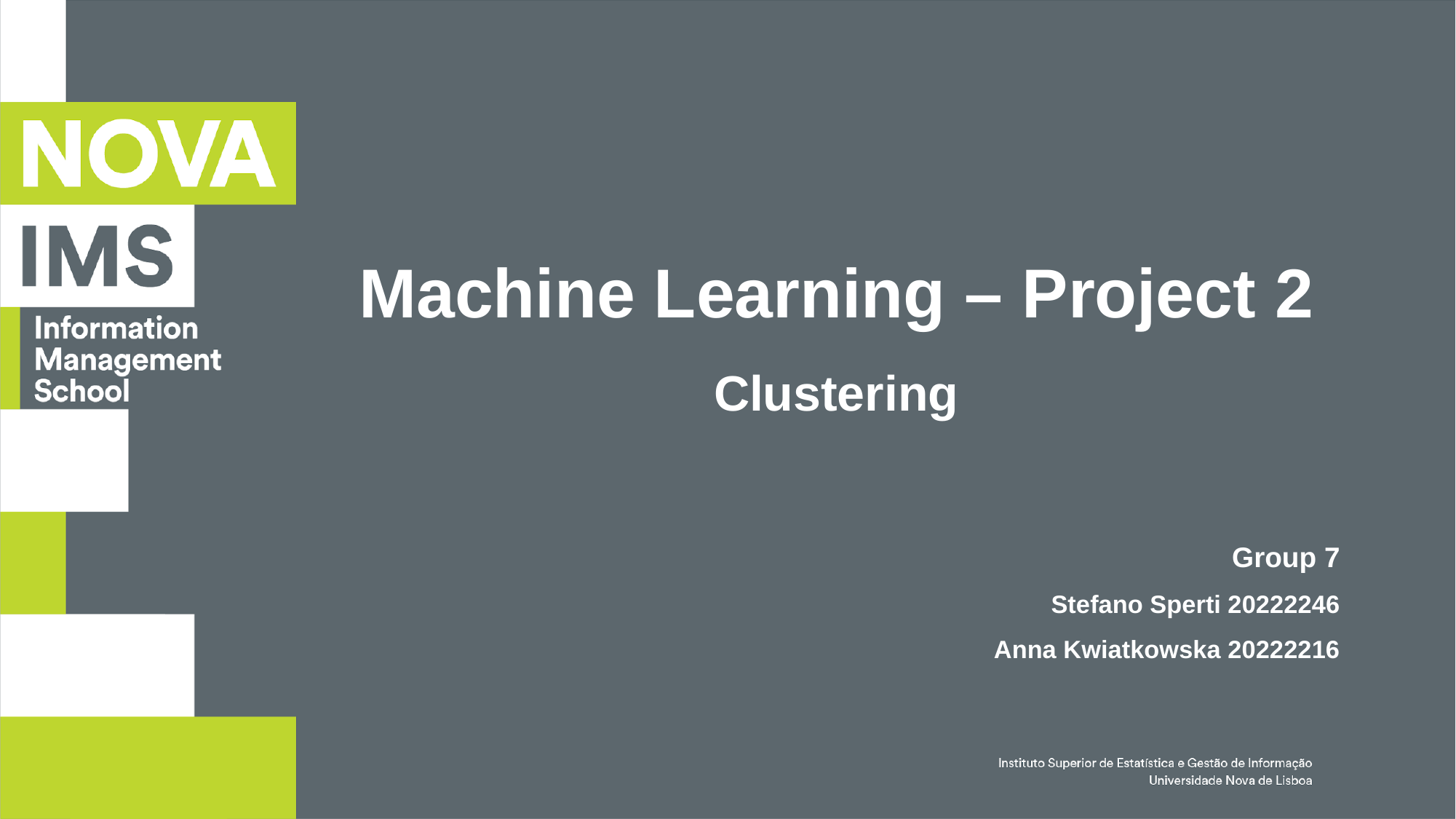

# Machine Learning – Project 2
Clustering

Group 7
Stefano Sperti 20222246
Anna Kwiatkowska 20222216